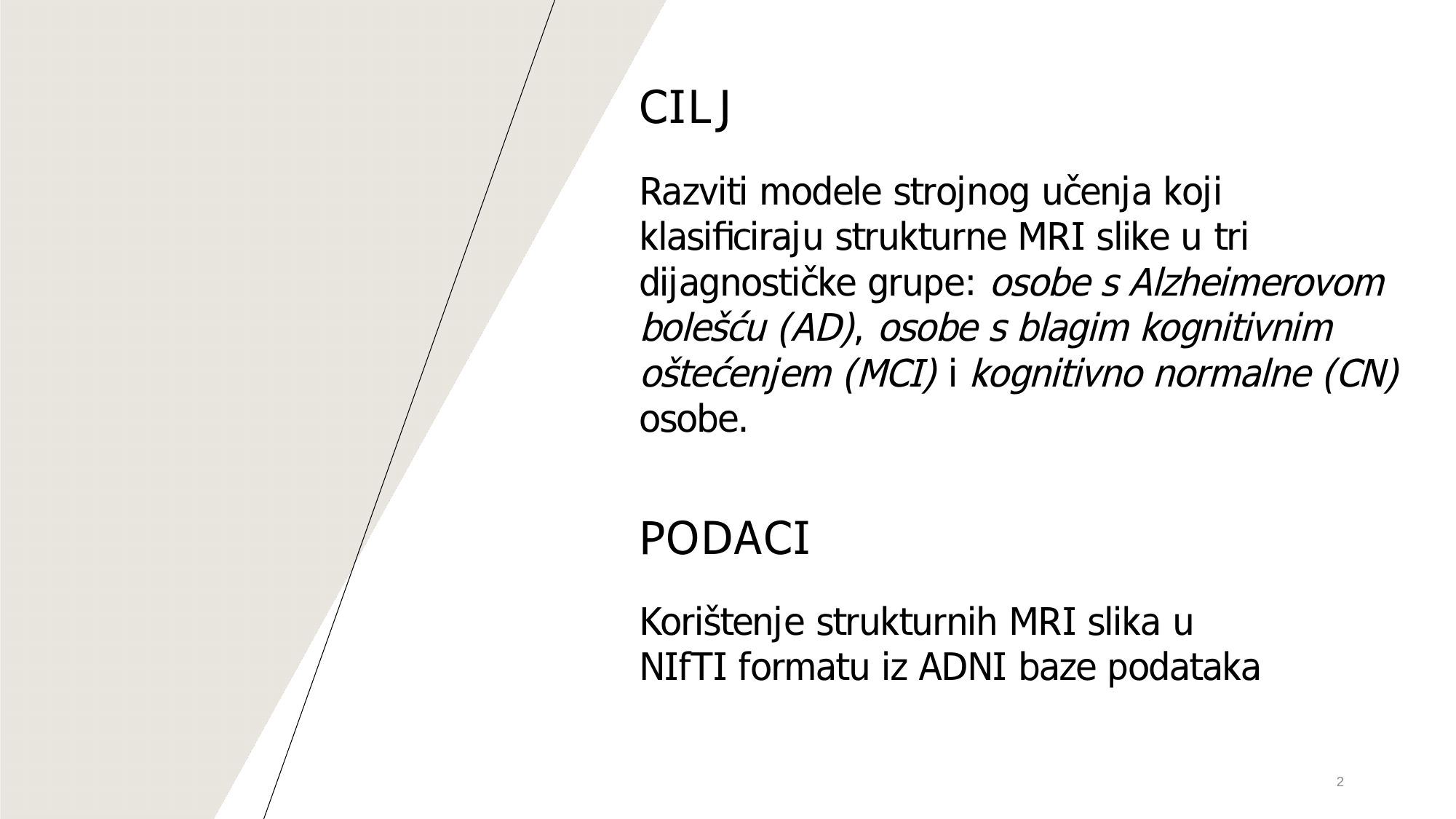

CILJ
Razviti modele strojnog učenja koji klasificiraju strukturne MRI slike u tri dijagnostičke grupe: osobe s Alzheimerovom bolešću (AD), osobe s blagim kognitivnim oštećenjem (MCI) i kognitivno normalne (CN) osobe.
podaci
Korištenje strukturnih MRI slika u NIfTI formatu iz ADNI baze podataka
2